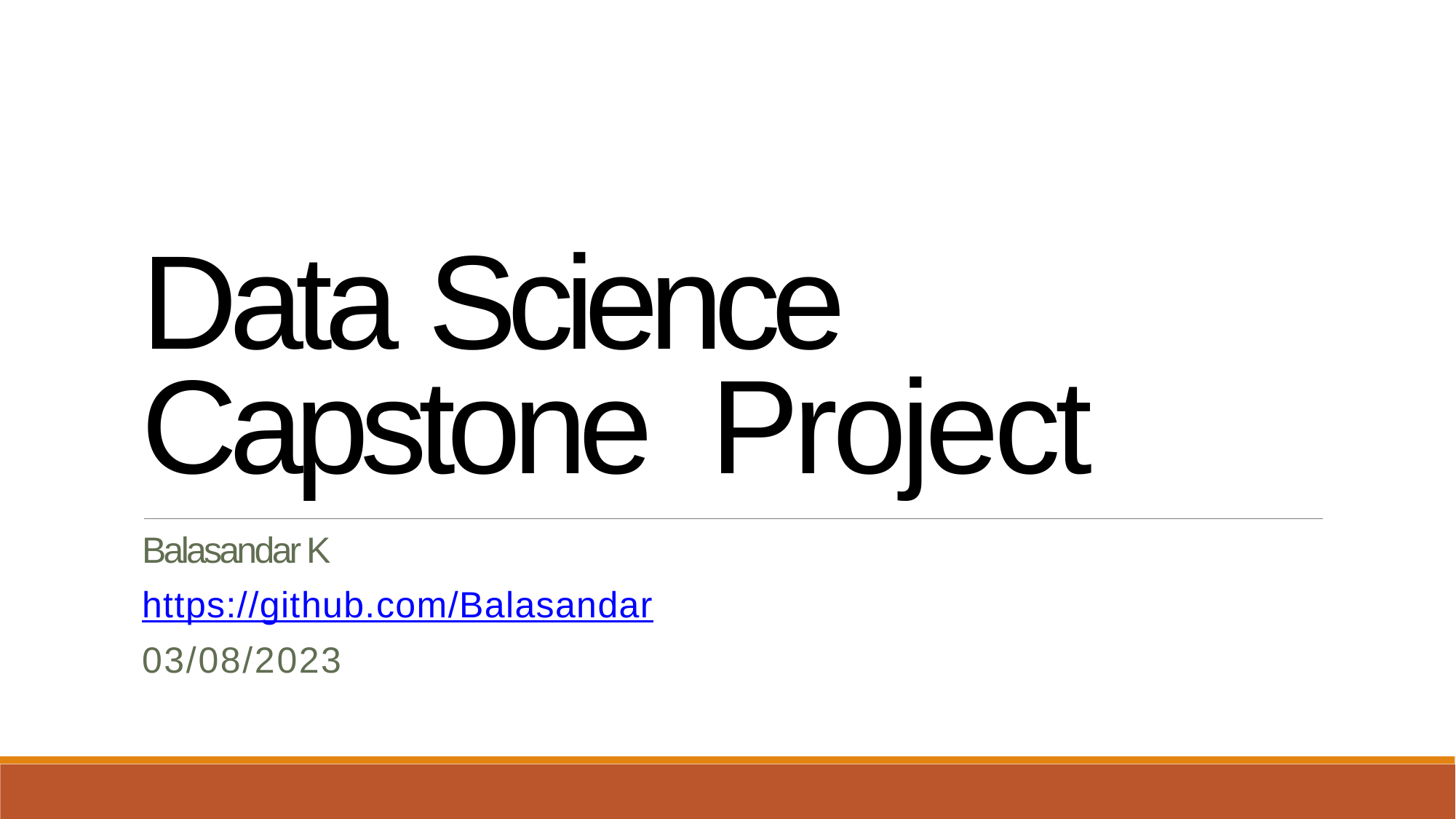

Data Science Capstone  Project
Balasandar K
https://github.com/Balasandar
03/08/2023